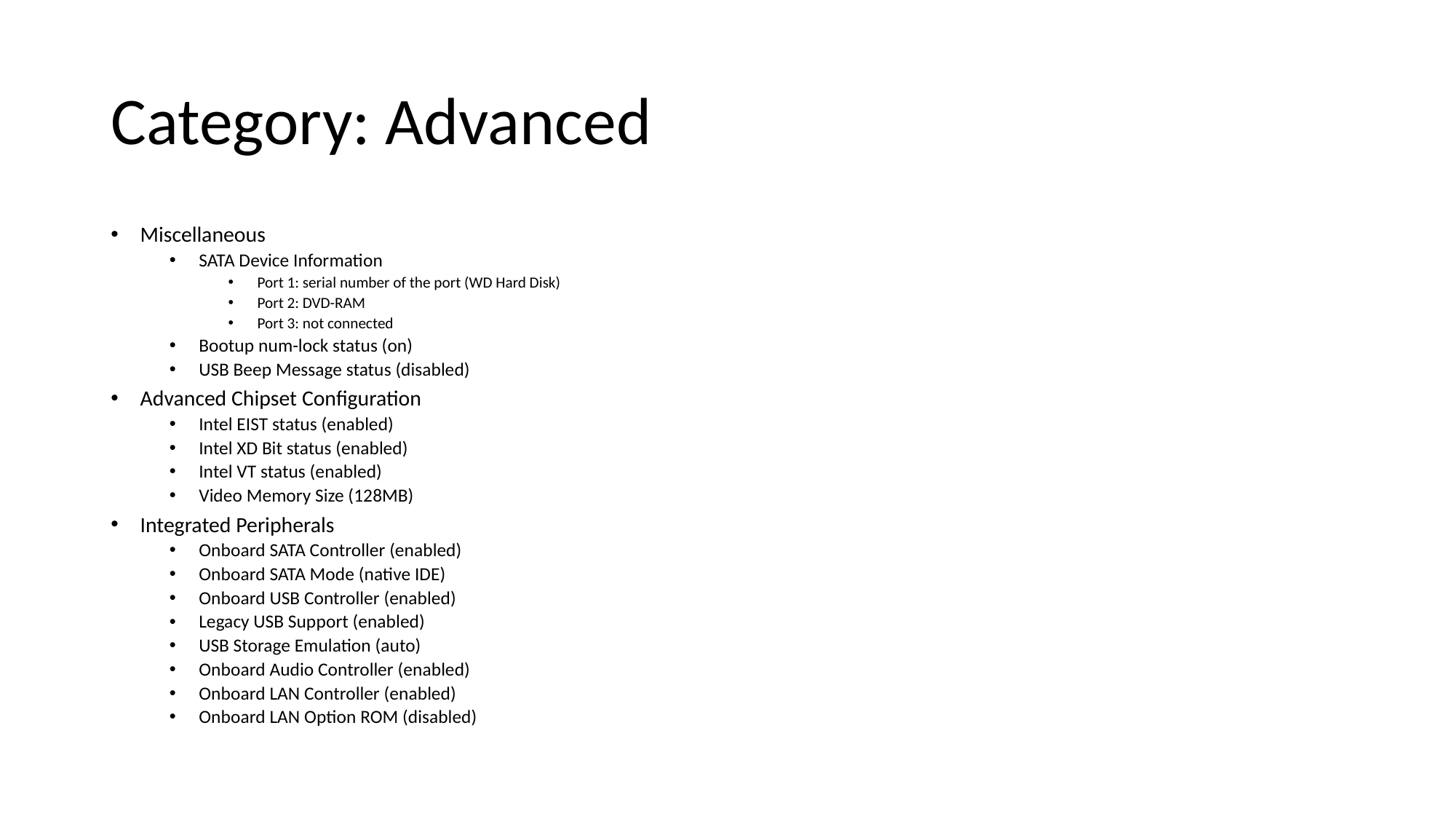

# Category: Advanced
Miscellaneous
SATA Device Information
Port 1: serial number of the port (WD Hard Disk)
Port 2: DVD-RAM
Port 3: not connected
Bootup num-lock status (on)
USB Beep Message status (disabled)
Advanced Chipset Configuration
Intel EIST status (enabled)
Intel XD Bit status (enabled)
Intel VT status (enabled)
Video Memory Size (128MB)
Integrated Peripherals
Onboard SATA Controller (enabled)
Onboard SATA Mode (native IDE)
Onboard USB Controller (enabled)
Legacy USB Support (enabled)
USB Storage Emulation (auto)
Onboard Audio Controller (enabled)
Onboard LAN Controller (enabled)
Onboard LAN Option ROM (disabled)